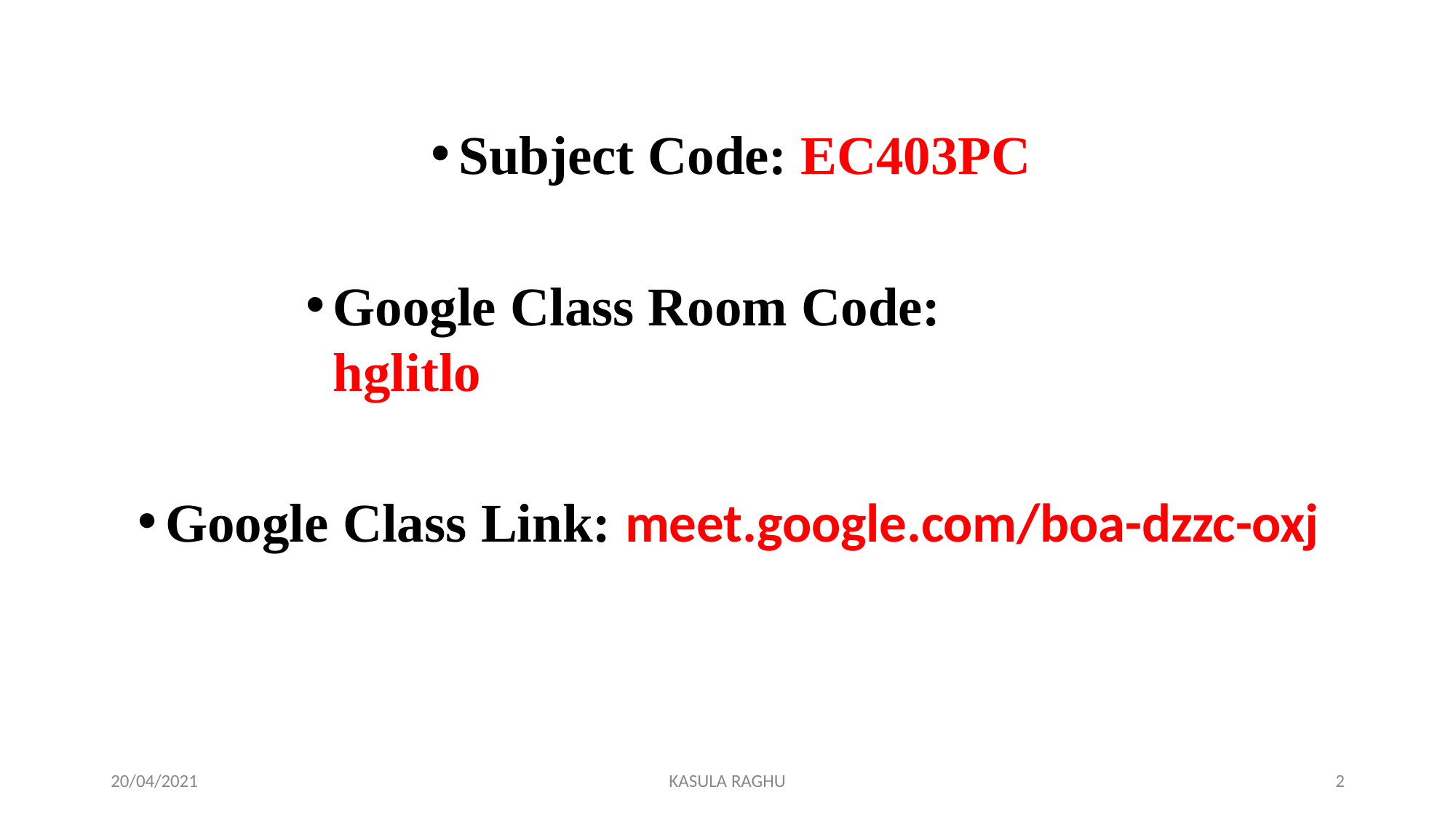

Subject Code: EC403PC

Google Class Room Code:	hglitlo

Google Class Link: meet.google.com/boa-dzzc-oxj
20/04/2021
KASULA RAGHU
2